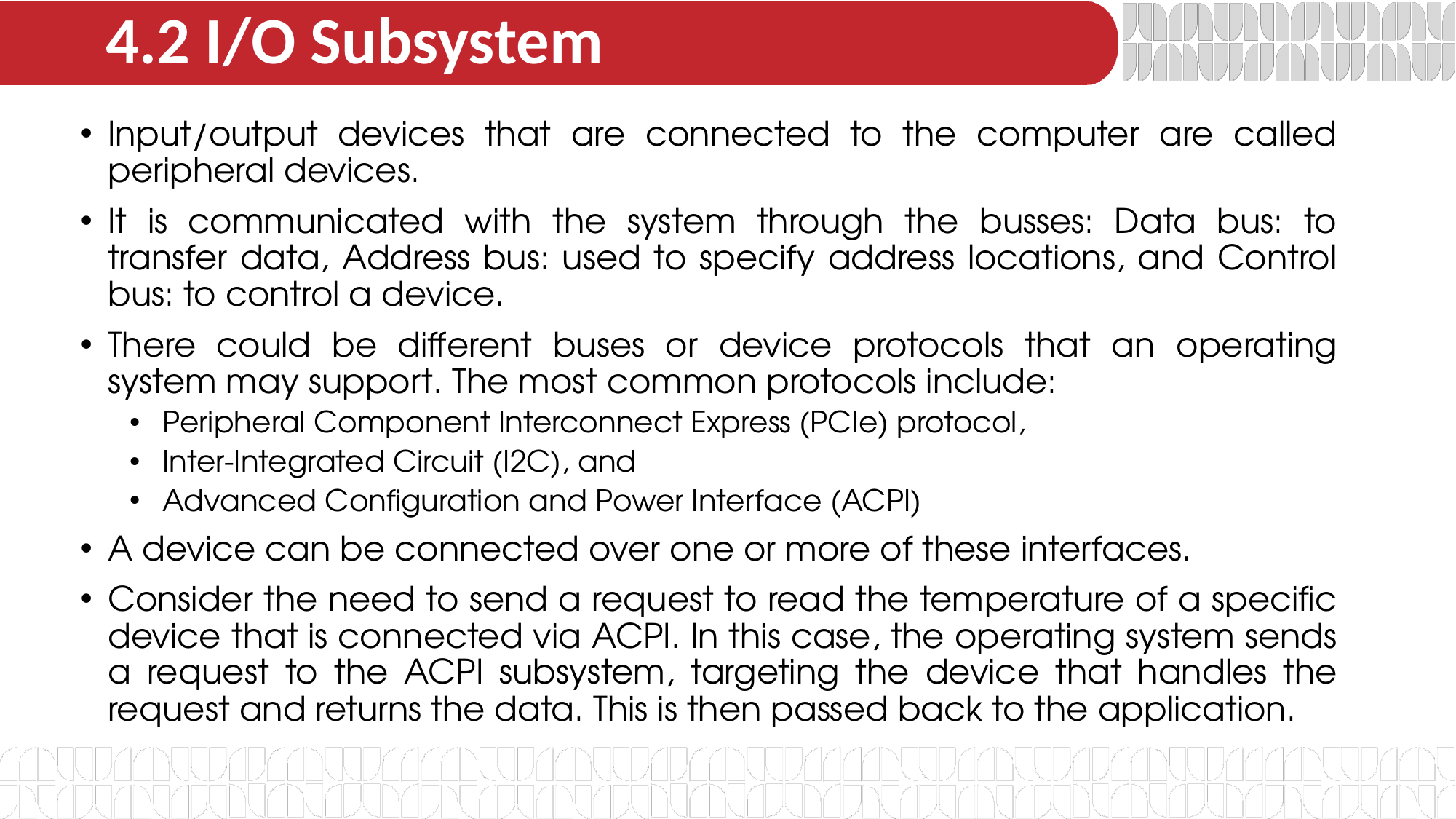

# 4.2 I/O Subsystem
Input/output devices that are connected to the computer are called peripheral devices.
It is communicated with the system through the busses: Data bus: to transfer data, Address bus: used to specify address locations, and Control bus: to control a device.
There could be different buses or device protocols that an operating system may support. The most common protocols include:
Peripheral Component Interconnect Express (PCIe) protocol,
Inter-Integrated Circuit (I2C), and
Advanced Configuration and Power Interface (ACPI)
A device can be connected over one or more of these interfaces.
Consider the need to send a request to read the temperature of a specific device that is connected via ACPI. In this case, the operating system sends a request to the ACPI subsystem, targeting the device that handles the request and returns the data. This is then passed back to the application.